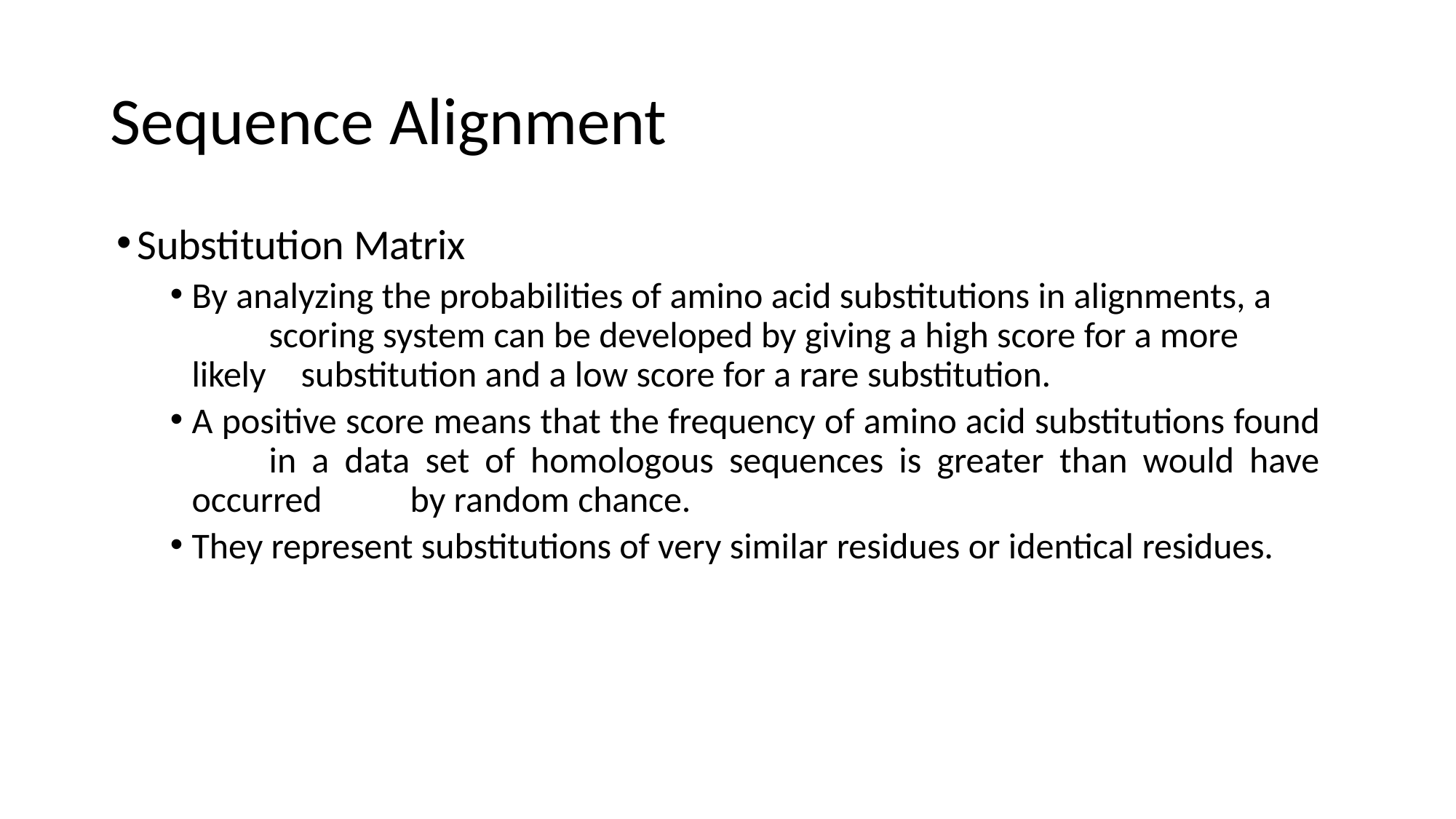

# Sequence Alignment
Substitution Matrix
By analyzing the probabilities of amino acid substitutions in alignments, a 	scoring system can be developed by giving a high score for a more likely 	substitution and a low score for a rare substitution.
A positive score means that the frequency of amino acid substitutions found 	in a data set of homologous sequences is greater than would have occurred 	by random chance.
They represent substitutions of very similar residues or identical residues.